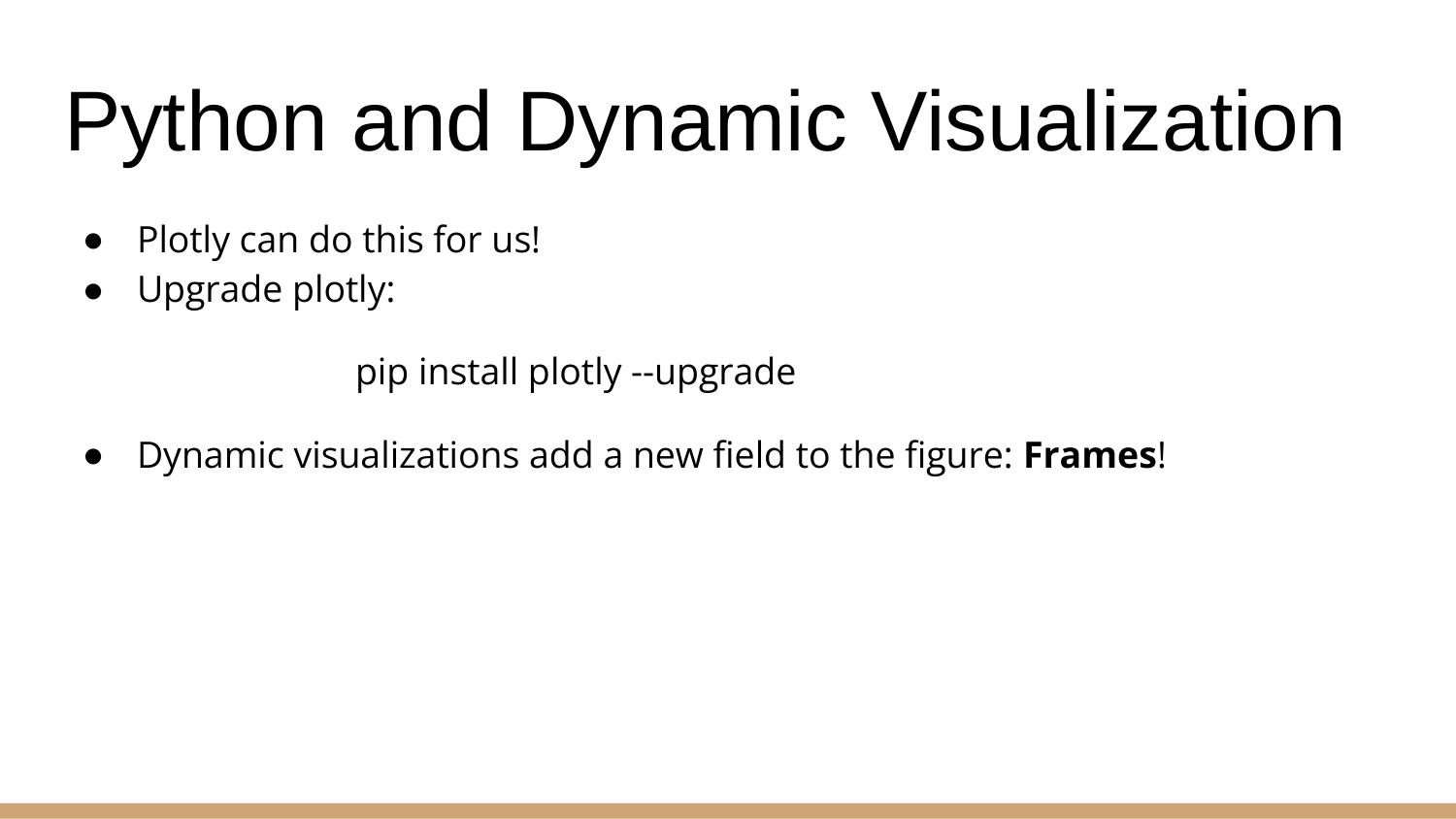

# Python and Dynamic Visualization
Plotly can do this for us!
Upgrade plotly:
		pip install plotly --upgrade
Dynamic visualizations add a new field to the figure: Frames!